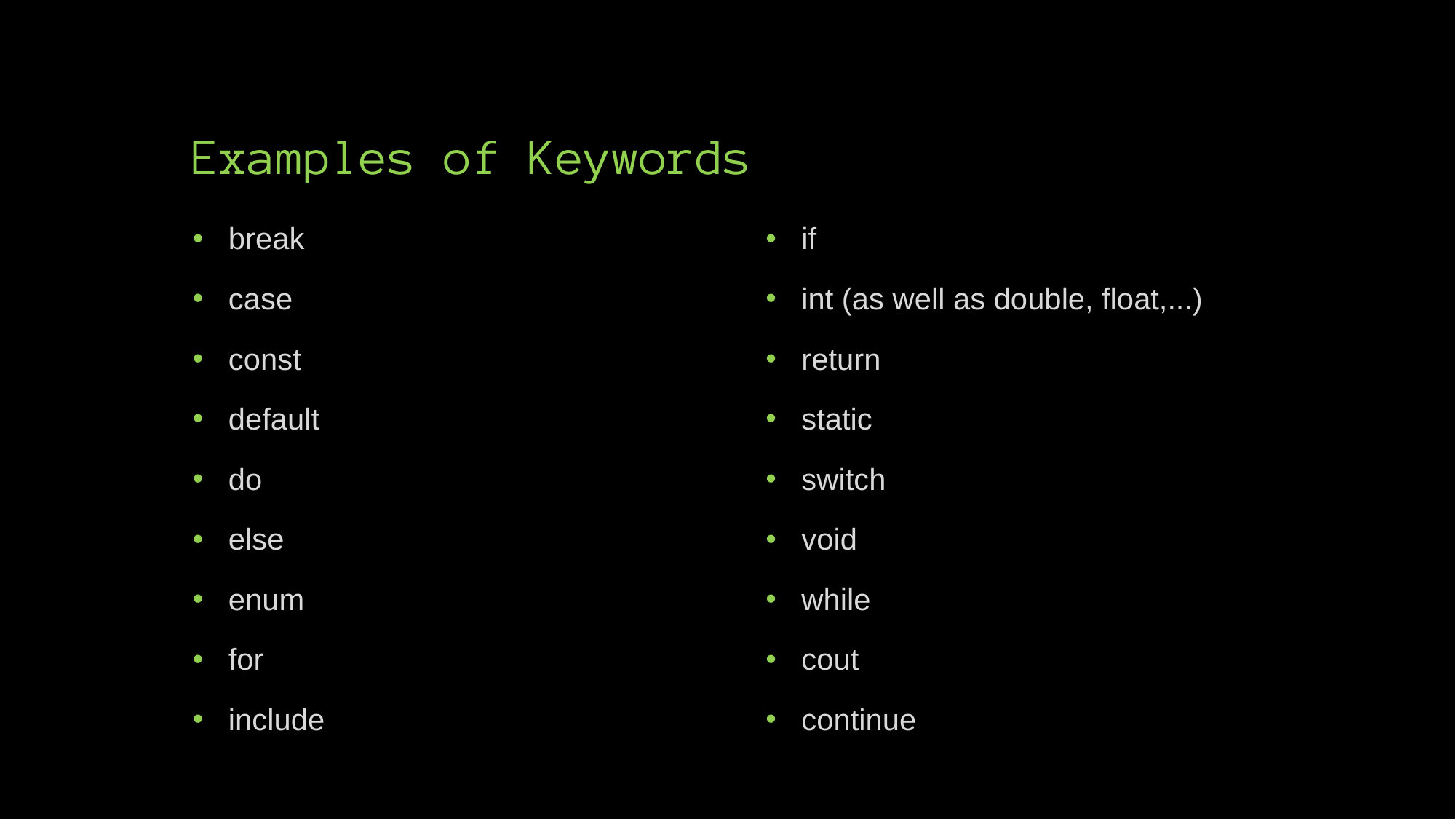

# Examples of Keywords
 break
 case
 const
 default
 do
 else
 enum
 for
 include

 if
 int (as well as double, float,...)
 return
 static
 switch
 void
 while
 cout
 continue